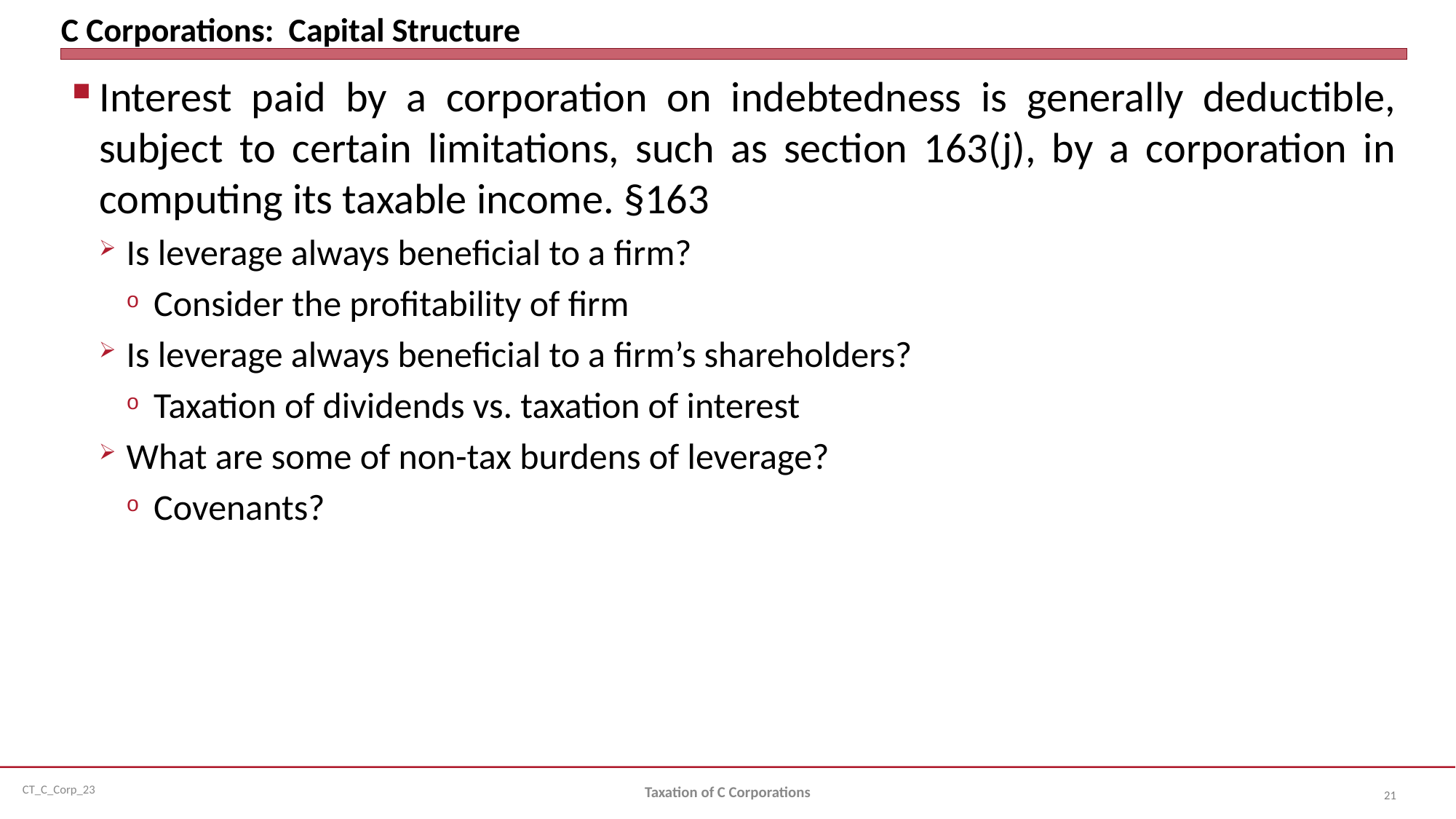

# C Corporations:  Capital Structure
Interest paid by a corporation on indebtedness is generally deductible, subject to certain limitations, such as section 163(j), by a corporation in computing its taxable income. §163
Is leverage always beneficial to a firm?
Consider the profitability of firm
Is leverage always beneficial to a firm’s shareholders?
Taxation of dividends vs. taxation of interest
What are some of non-tax burdens of leverage?
Covenants?

Taxation of C Corporations
21